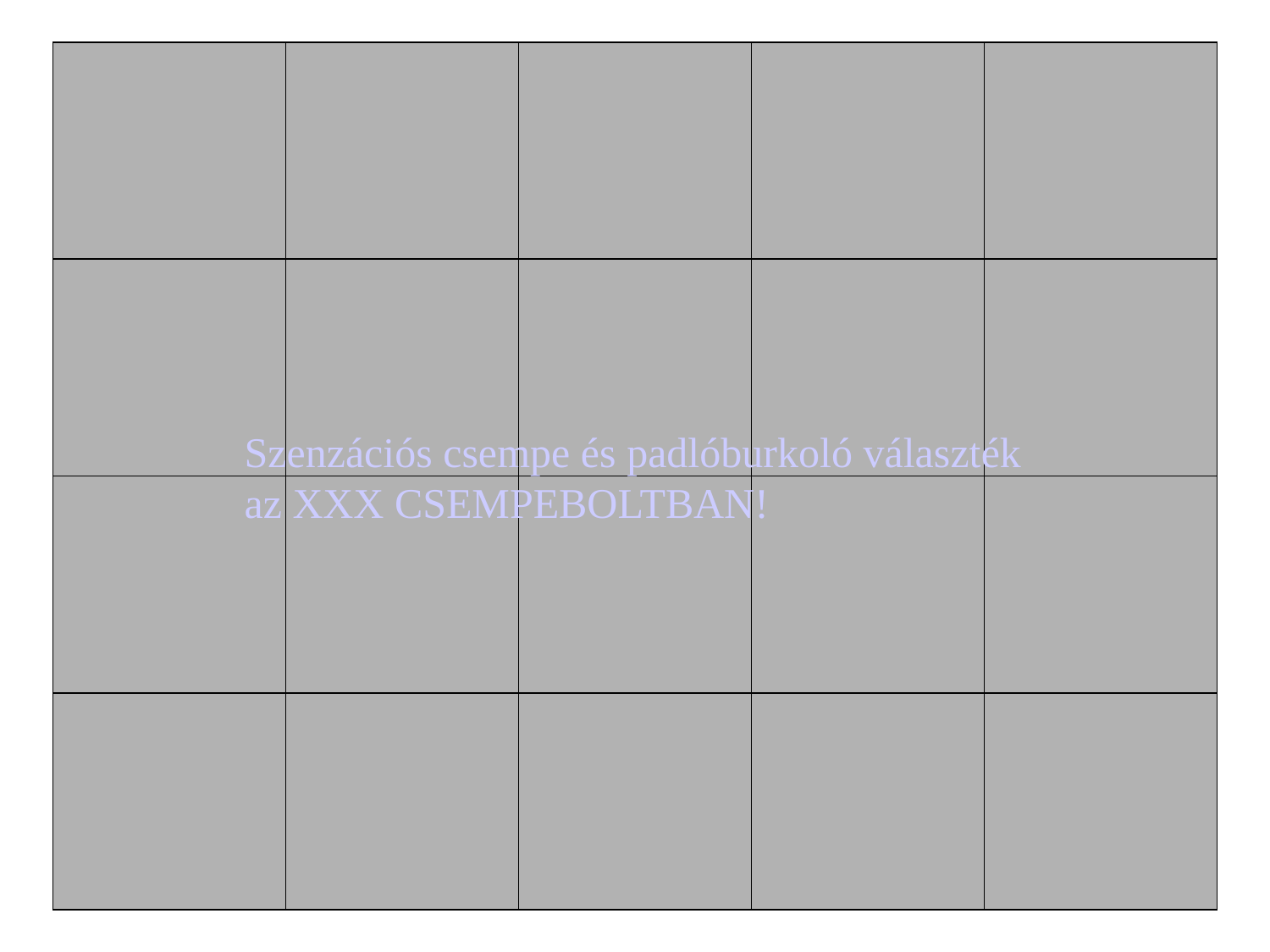

Szenzációs csempe és padlóburkoló választék az XXX CSEMPEBOLTBAN!